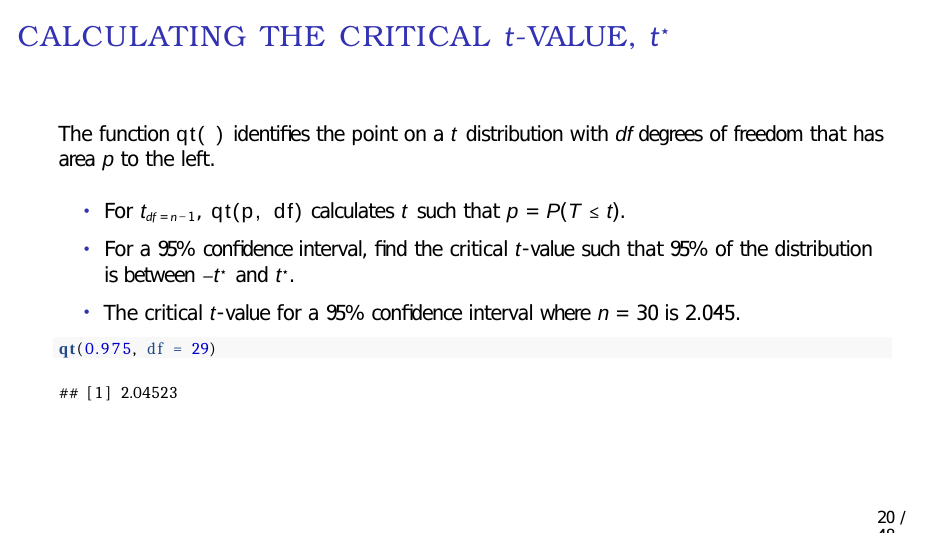

# Calculating the critical t-value, t⋆
The function qt( ) identifies the point on a t distribution with df degrees of freedom that has area p to the left.

For tdf =n−1, qt(p, df) calculates t such that p = P(T ≤ t).
For a 95% confidence interval, find the critical t-value such that 95% of the distribution is between −t⋆ and t⋆.
The critical t-value for a 95% confidence interval where n = 30 is 2.045.
qt(0.975, df = 29)
## [1] 2.04523
20 / 48